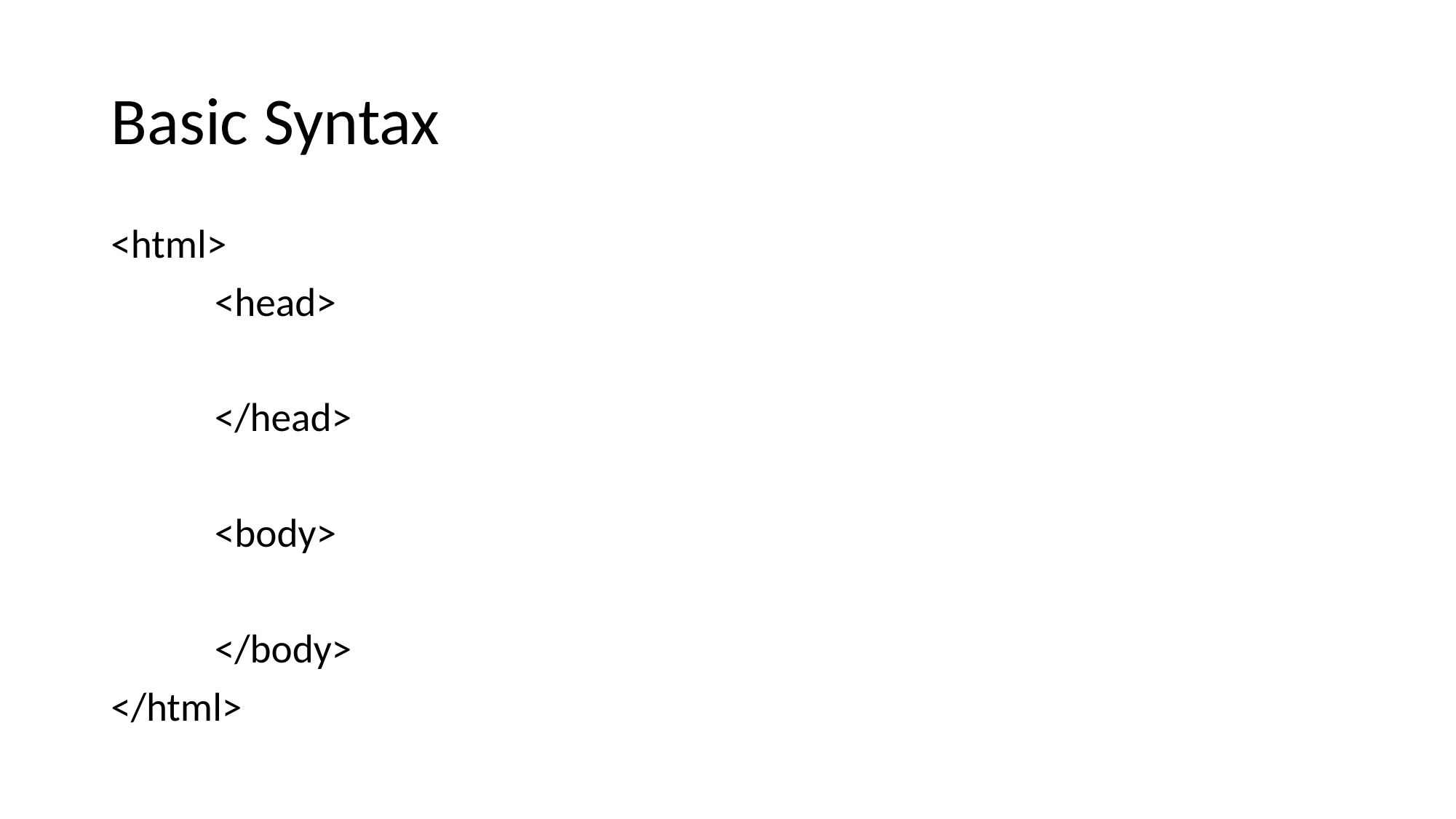

# Basic Syntax
<html>
	<head>

	</head>

	<body>

	</body>
</html>